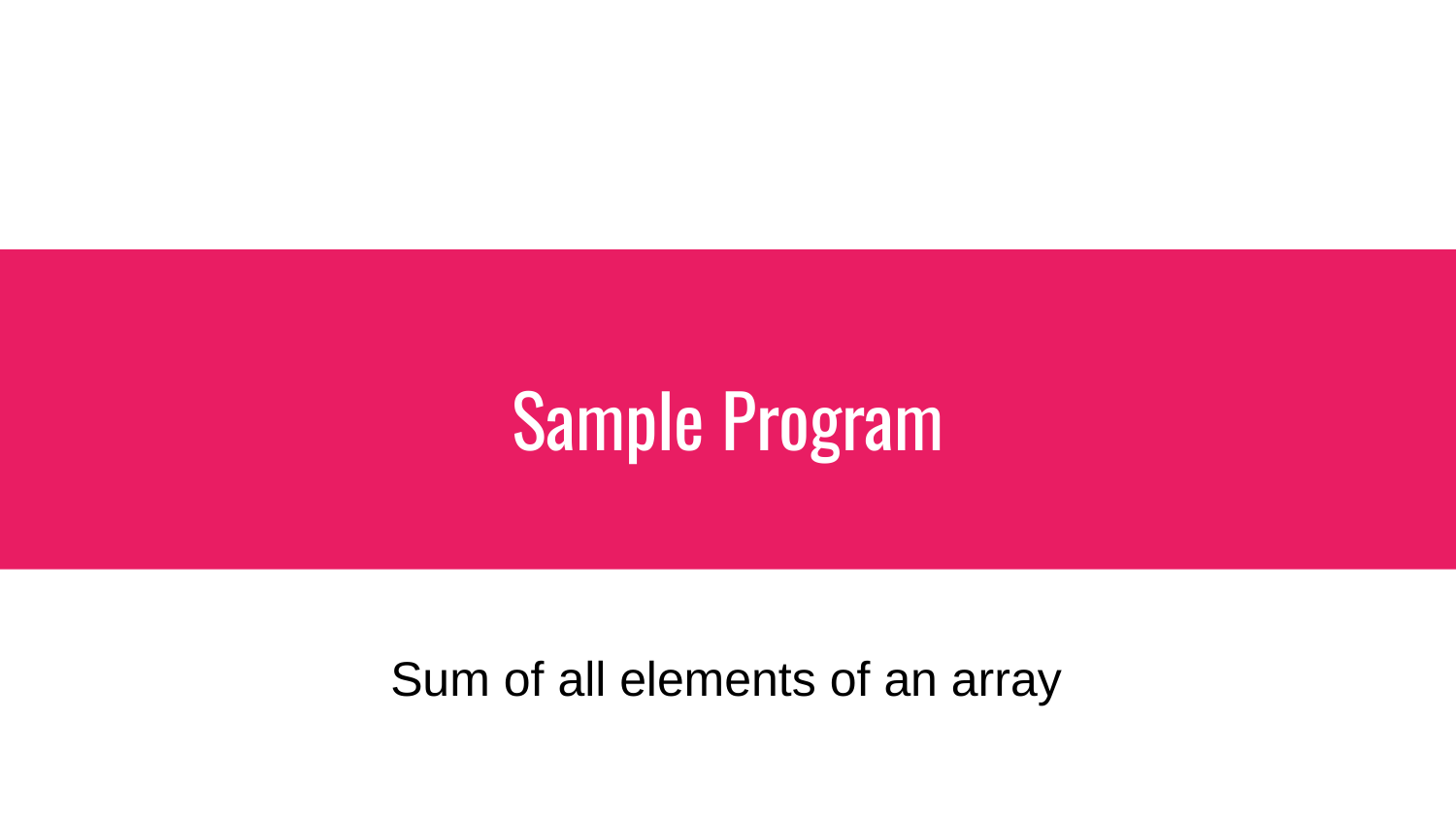

# Sample Program
Sum of all elements of an array